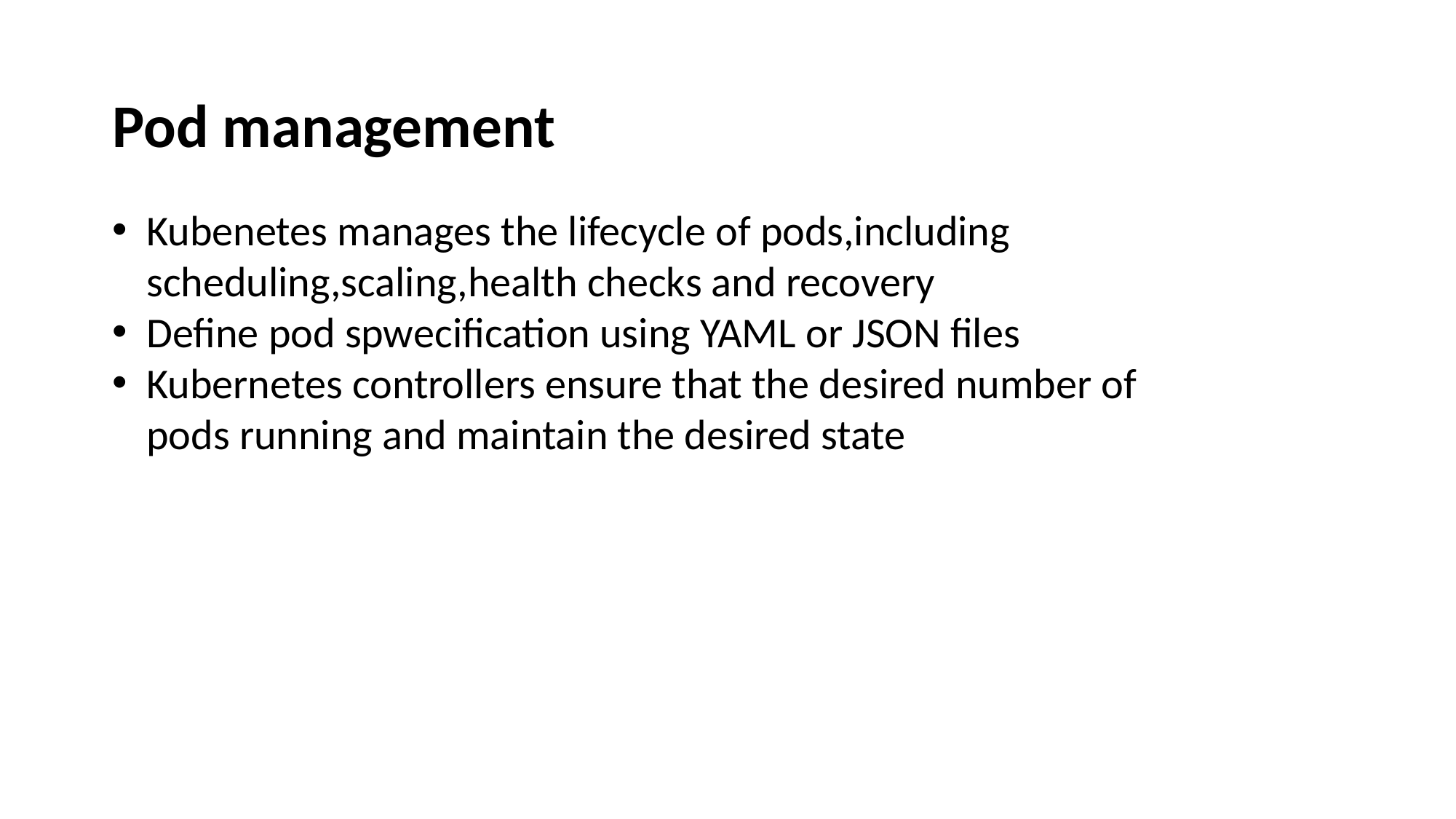

Pod management
Kubenetes manages the lifecycle of pods,including scheduling,scaling,health checks and recovery
Define pod spwecification using YAML or JSON files
Kubernetes controllers ensure that the desired number of pods running and maintain the desired state